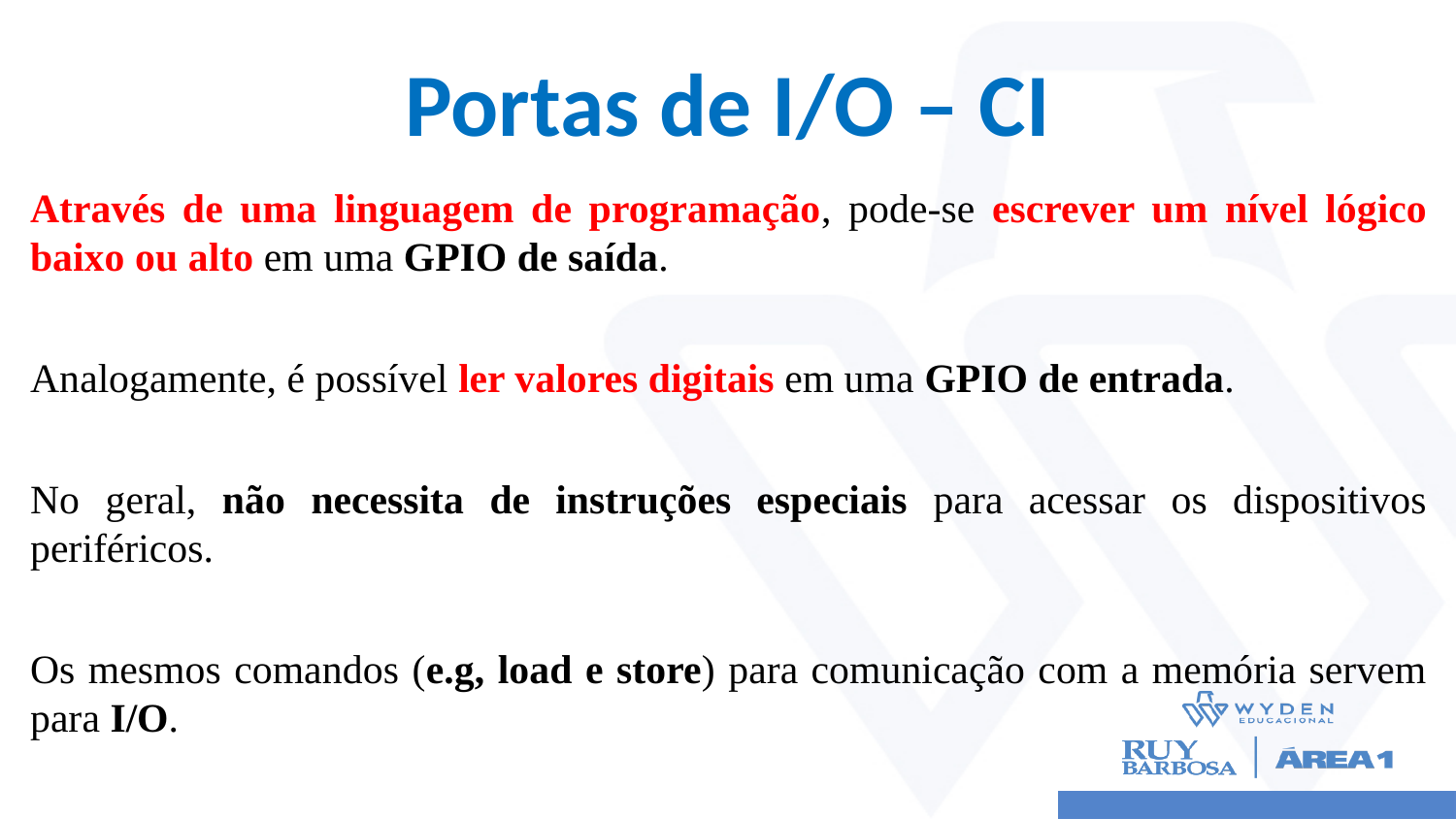

# Portas de I/O – CI
Através de uma linguagem de programação, pode-se escrever um nível lógico baixo ou alto em uma GPIO de saída.

Analogamente, é possível ler valores digitais em uma GPIO de entrada.

No geral, não necessita de instruções especiais para acessar os dispositivos periféricos.

Os mesmos comandos (e.g, load e store) para comunicação com a memória servem para I/O.